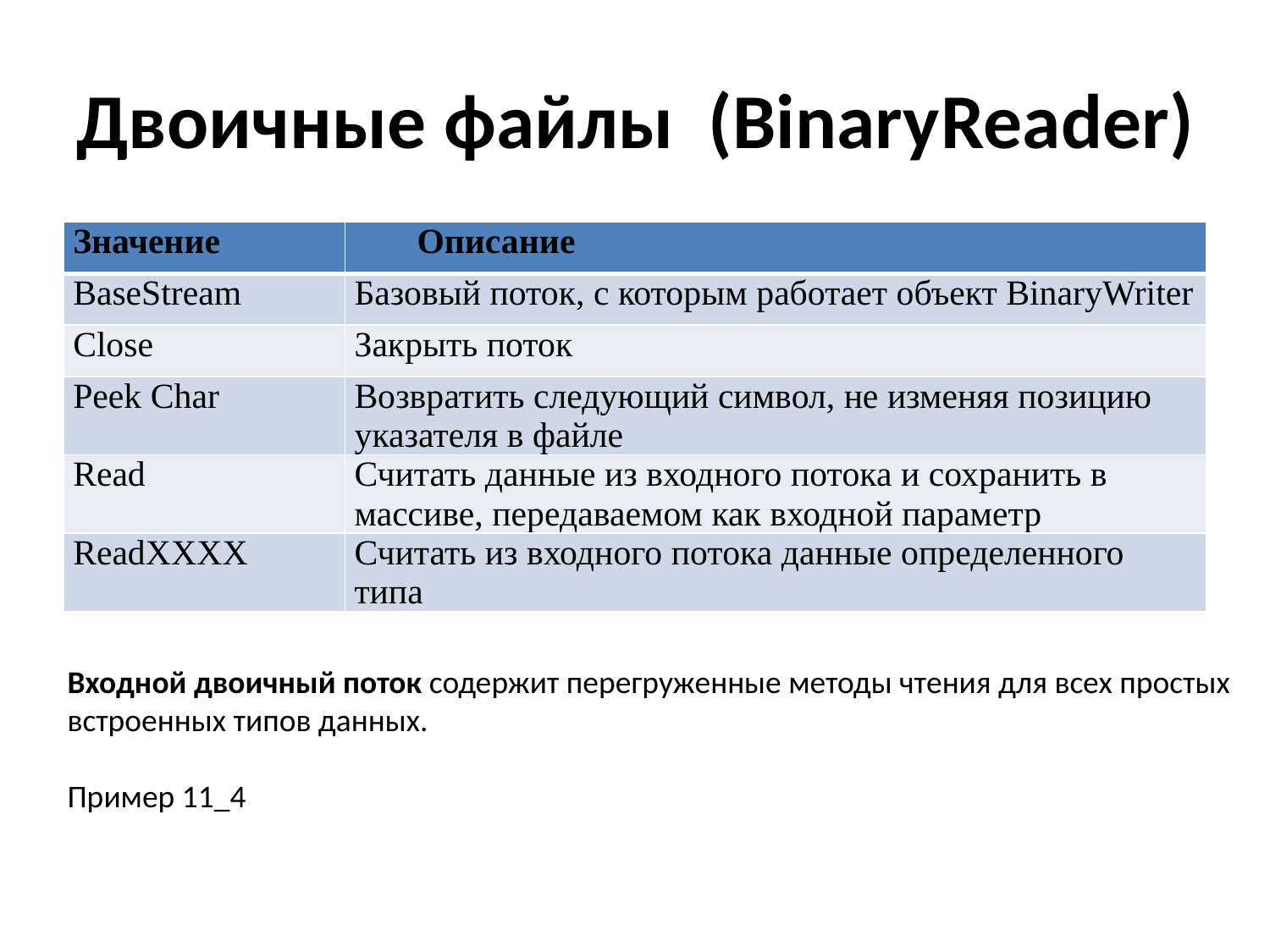

# Двоичные файлы  (BinaryReader)
| Значение | Описание |
| --- | --- |
| BaseStream | Базовый поток, с которым работает объект BinaryWriter |
| Close | Закрыть поток |
| Peek Char | Возвратить следующий символ, не изменяя позицию указателя в файле |
| Read | Считать данные из входного потока и сохранить в массиве, передаваемом как входной параметр |
| ReadХХХХ | Считать из входного потока данные определенного типа |
Входной двоичный поток содержит перегруженные методы чтения для всех простых встроенных типов данных.

Пример 11_4